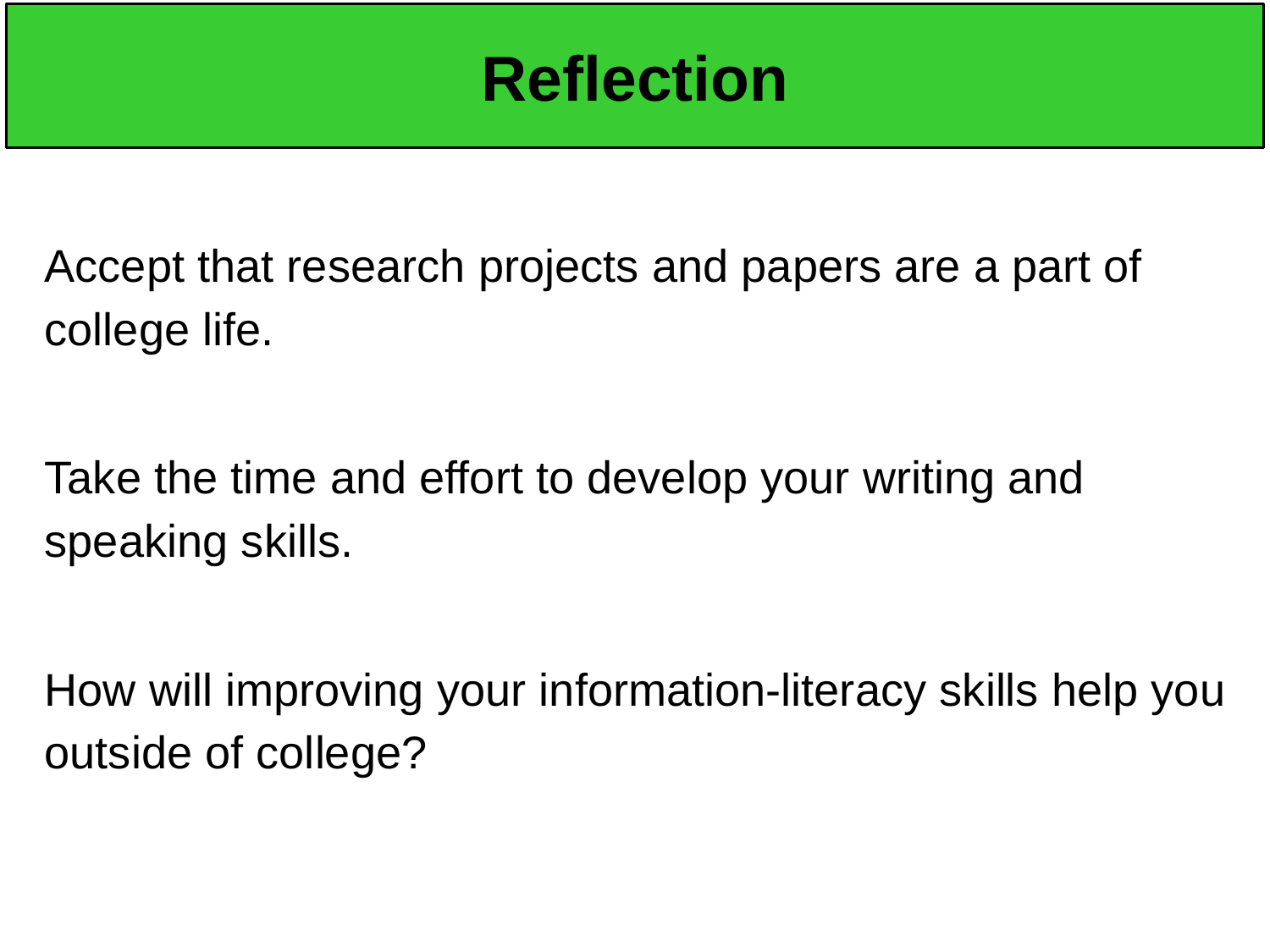

# Reflection
Accept that research projects and papers are a part of college life.

Take the time and effort to develop your writing and speaking skills.

How will improving your information-literacy skills help you outside of college?